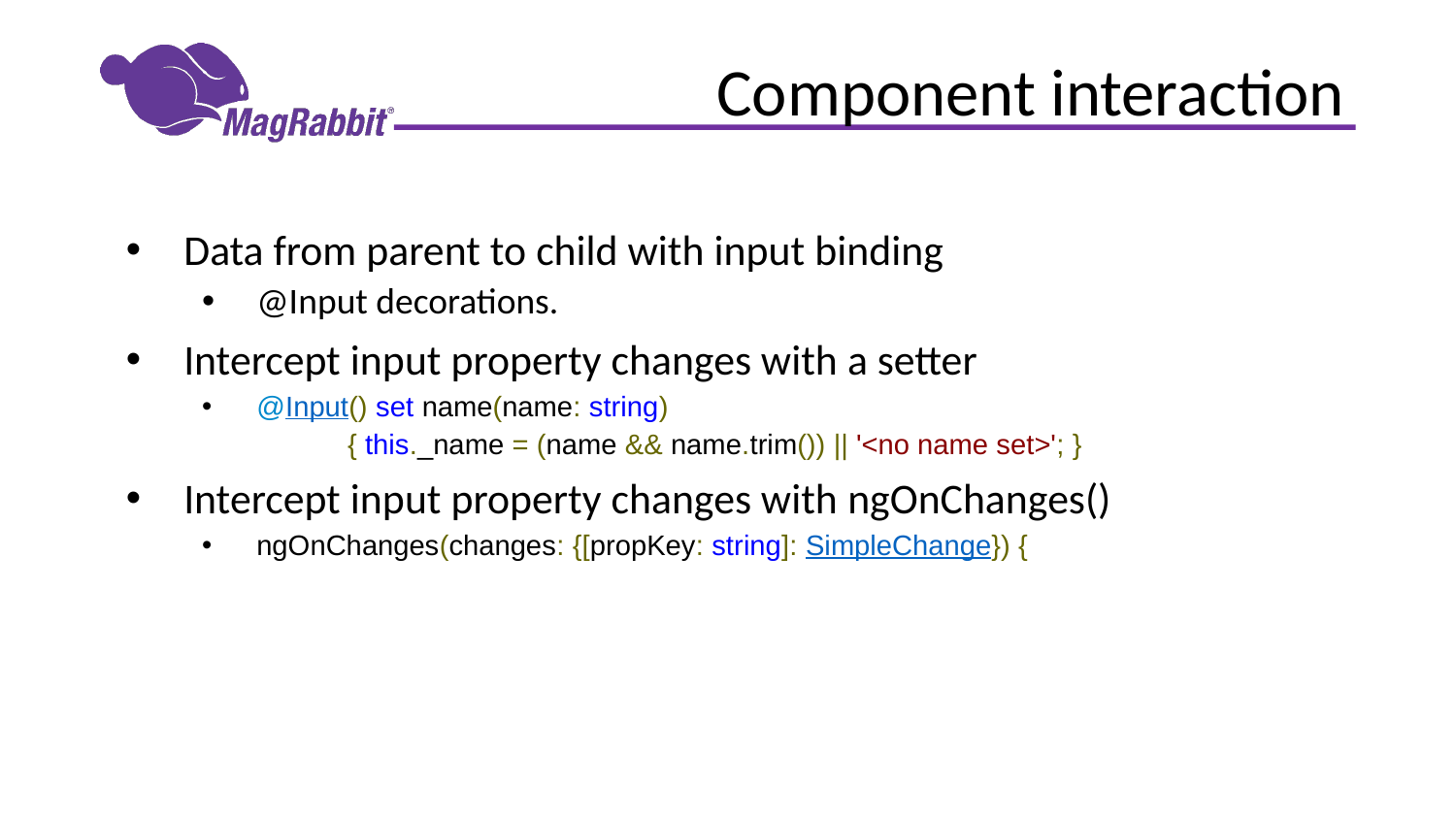

# Component interaction
Data from parent to child with input binding
@Input decorations.
Intercept input property changes with a setter
@Input() set name(name: string)
	{ this._name = (name && name.trim()) || '<no name set>'; }
Intercept input property changes with ngOnChanges()
ngOnChanges(changes: {[propKey: string]: SimpleChange}) {